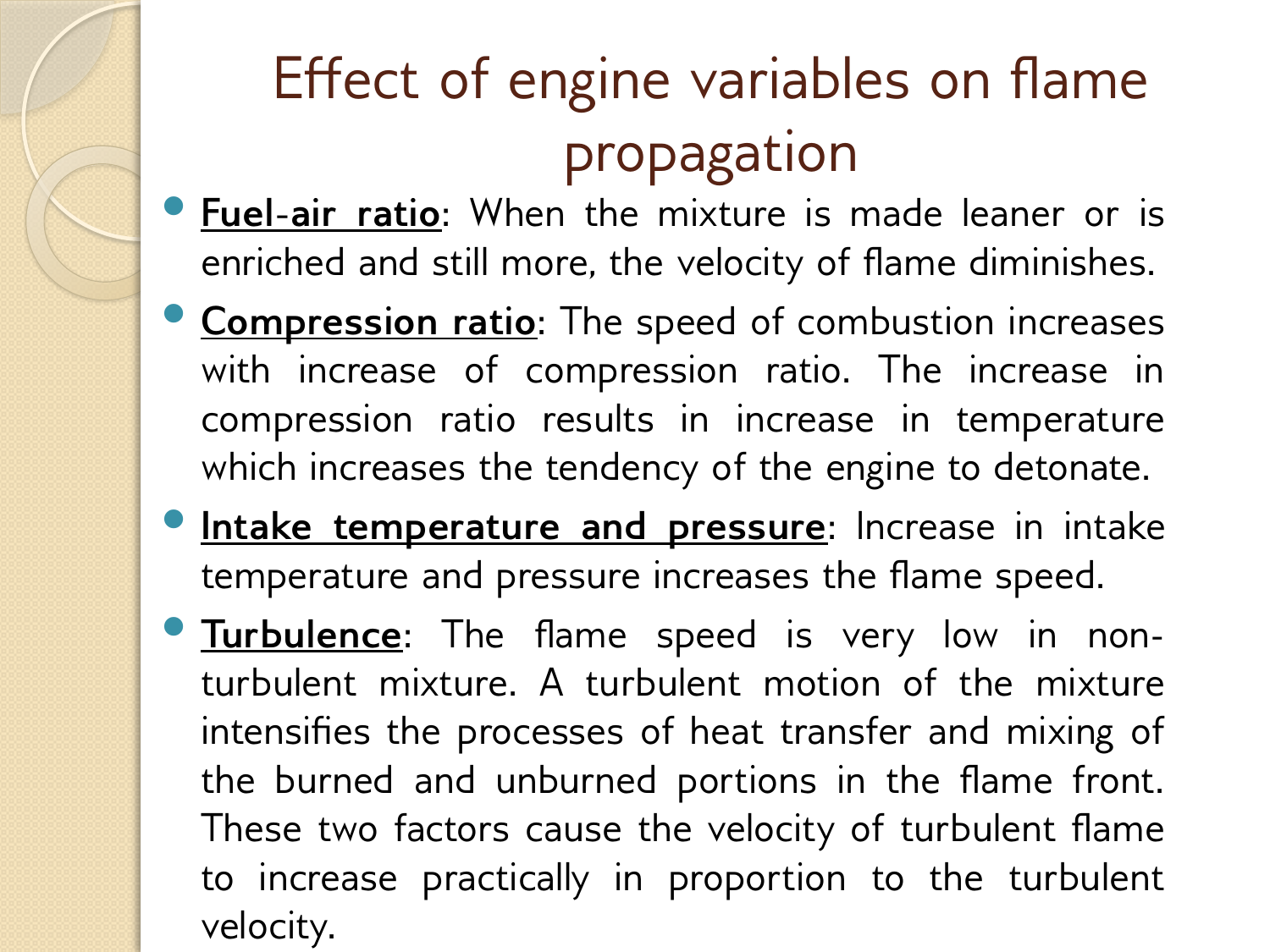

# Effect of engine variables on flame propagation
Fuel-air ratio: When the mixture is made leaner or is enriched and still more, the velocity of flame diminishes.
Compression ratio: The speed of combustion increases with increase of compression ratio. The increase in compression ratio results in increase in temperature which increases the tendency of the engine to detonate.
Intake temperature and pressure: Increase in intake temperature and pressure increases the flame speed.
Turbulence: The flame speed is very low in non-turbulent mixture. A turbulent motion of the mixture intensifies the processes of heat transfer and mixing of the burned and unburned portions in the flame front. These two factors cause the velocity of turbulent flame to increase practically in proportion to the turbulent velocity.